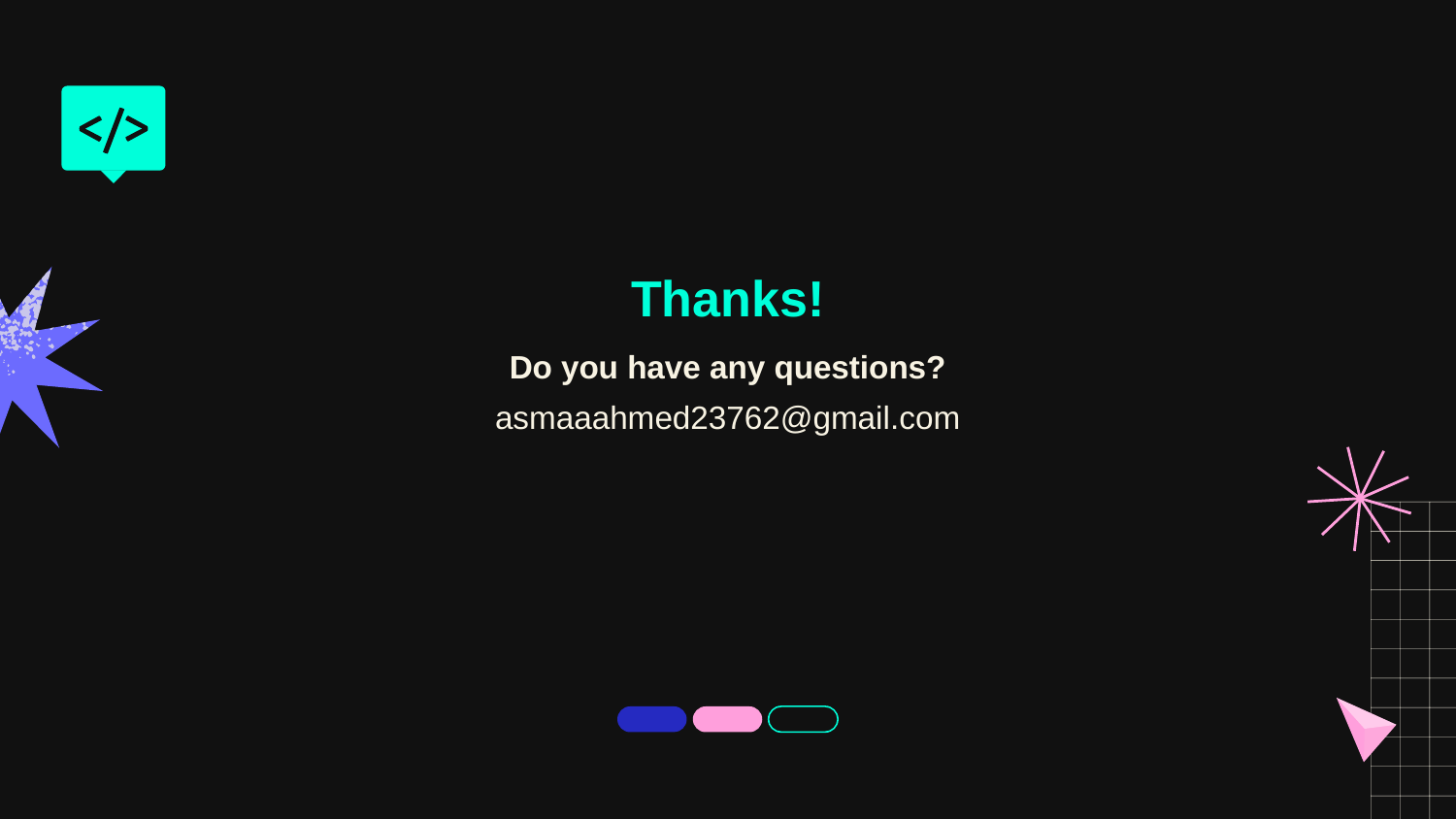

# Thanks!
Do you have any questions?
asmaaahmed23762@gmail.com